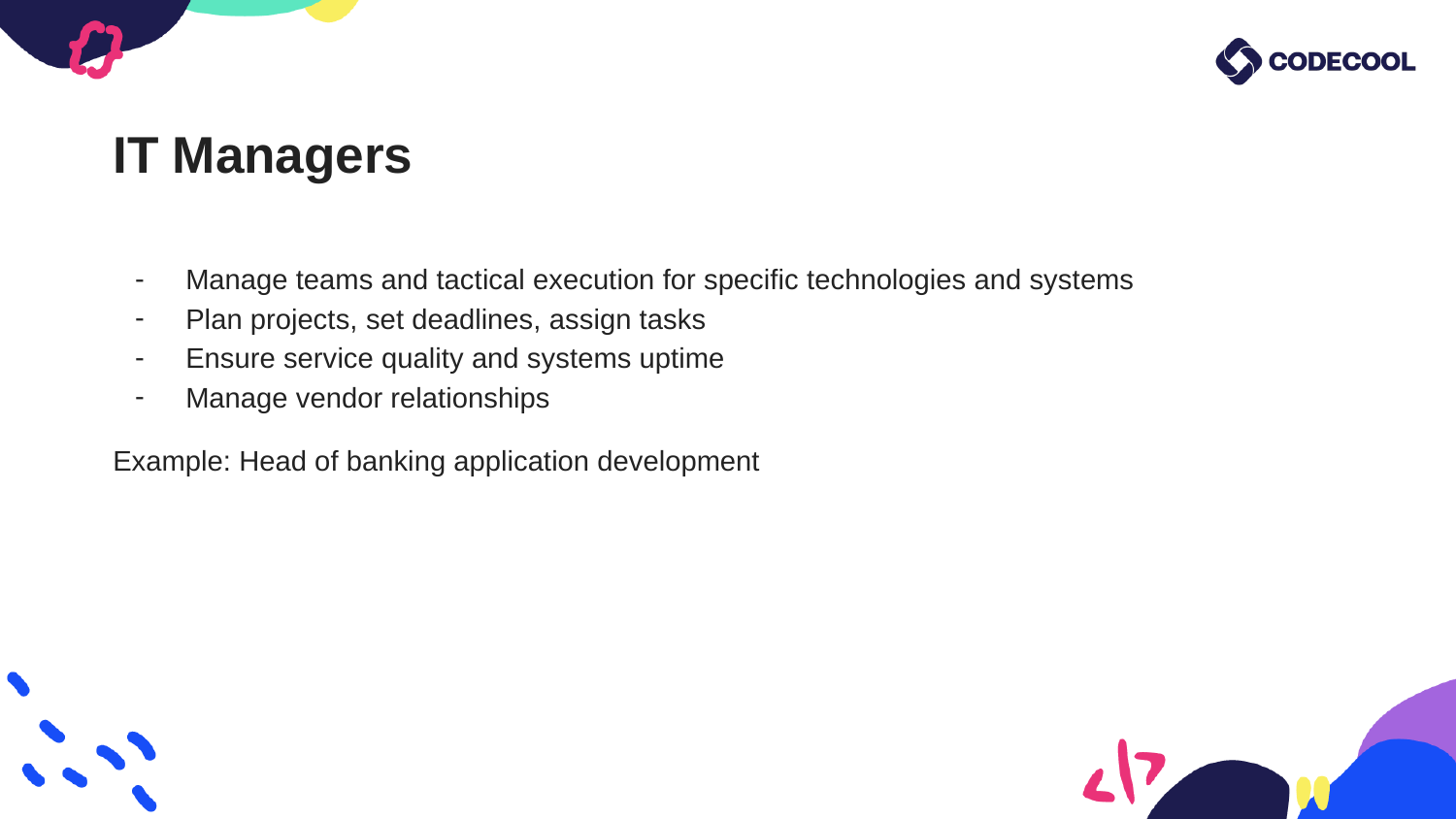

# IT Managers

Manage teams and tactical execution for specific technologies and systems
Plan projects, set deadlines, assign tasks
Ensure service quality and systems uptime
Manage vendor relationships
Example: Head of banking application development